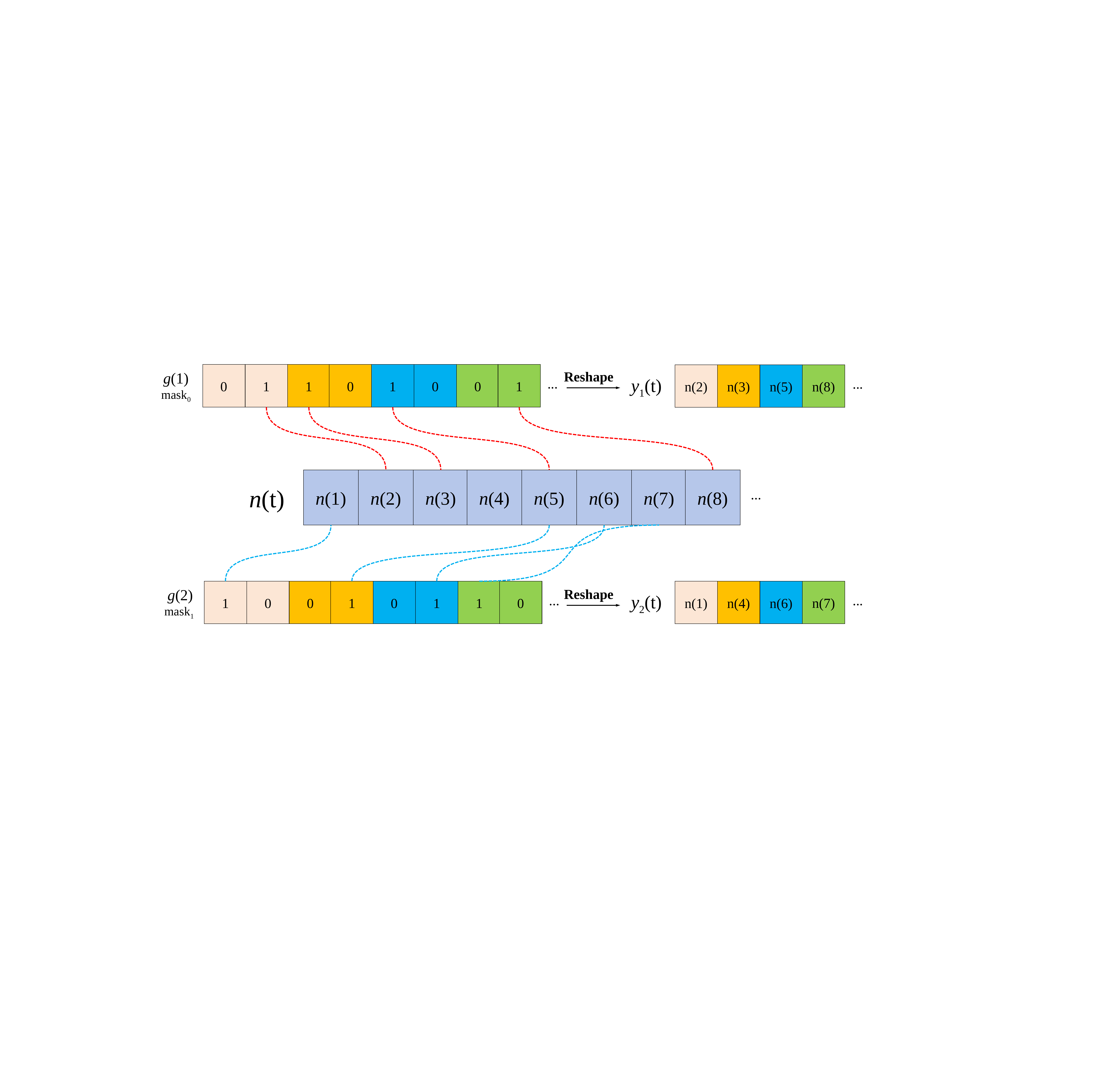

...(8)
g(1)
mask0
0
1
1
0
1
0
0
1
...(8)
n(2)
n(3)
n(8)
n(5)
y1(t)
Reshape
...(8)
n(t)
n(1)
n(2)
n(3)
n(4)
n(5)
n(6)
n(7)
n(8)
...(8)
n(1)
n(4)
n(7)
n(6)
y2(t)
...(8)
g(2)
mask1)
1
0
0
1
0
1
1
0
Reshape